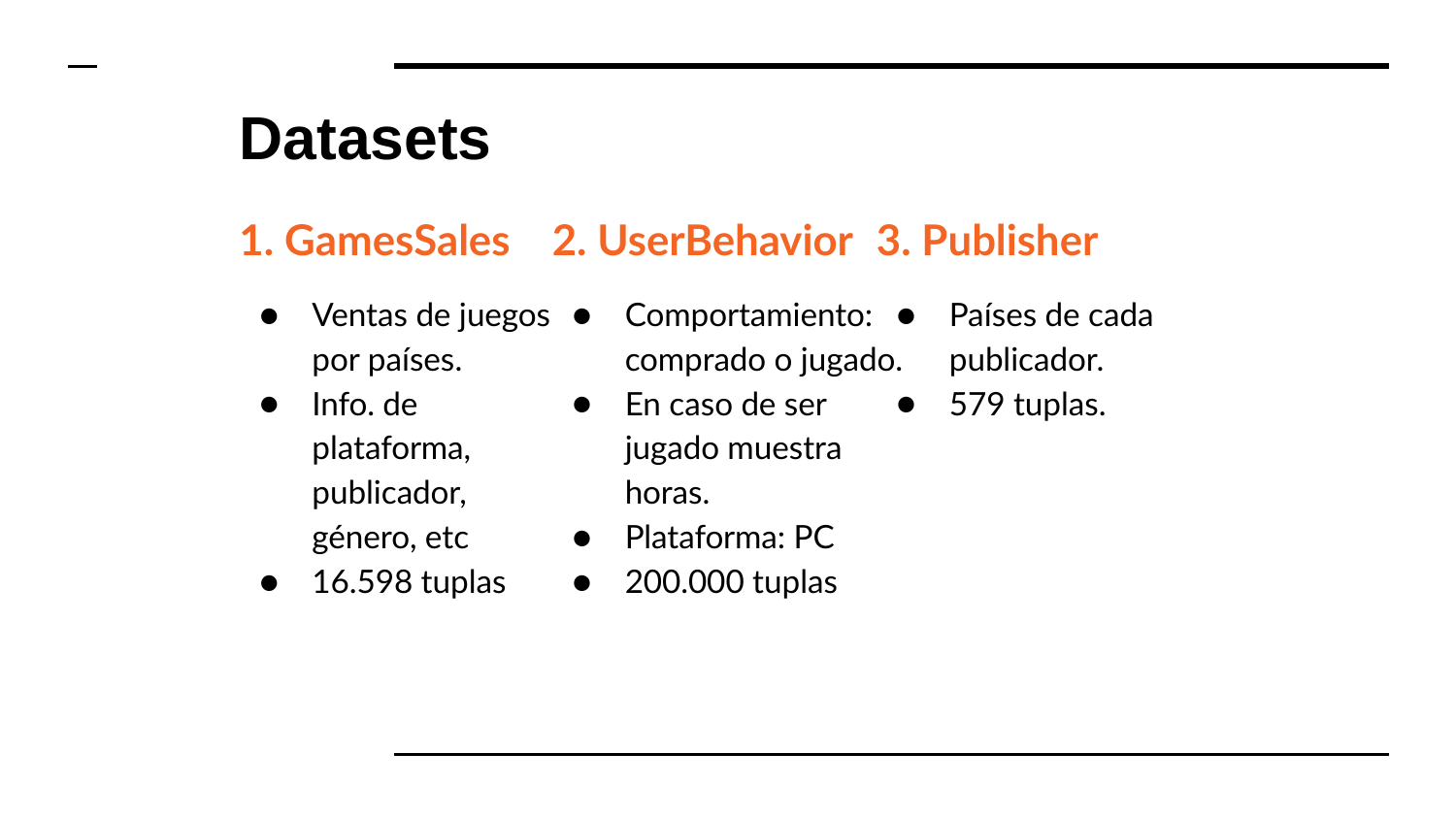

# Datasets
1. GamesSales
Ventas de juegos por países.
Info. de plataforma, publicador, género, etc
16.598 tuplas
2. UserBehavior
Comportamiento: comprado o jugado.
En caso de ser jugado muestra horas.
Plataforma: PC
200.000 tuplas
3. Publisher
Países de cada publicador.
579 tuplas.